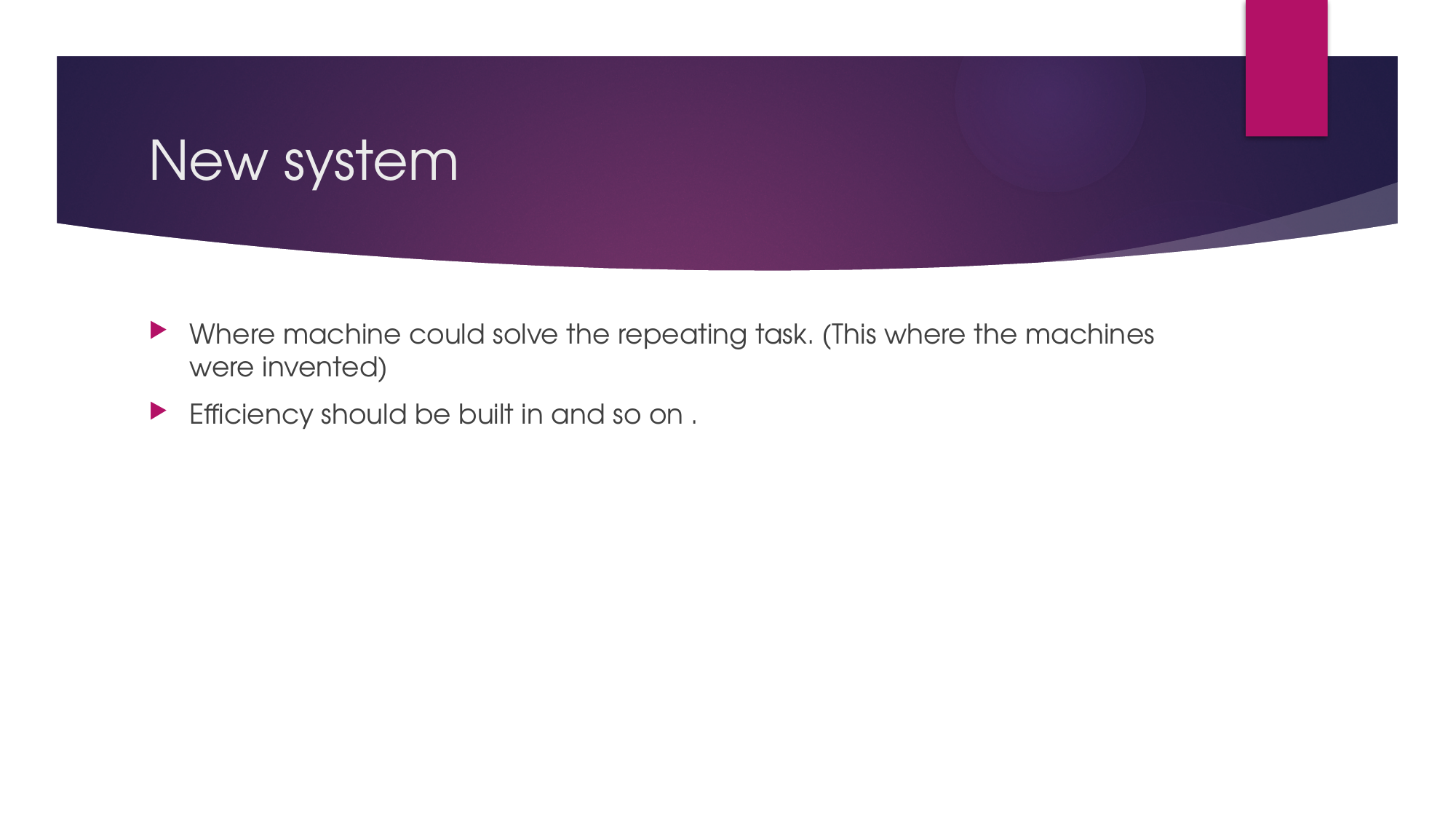

# New system
Where machine could solve the repeating task. (This where the machines were invented)
Efficiency should be built in and so on .